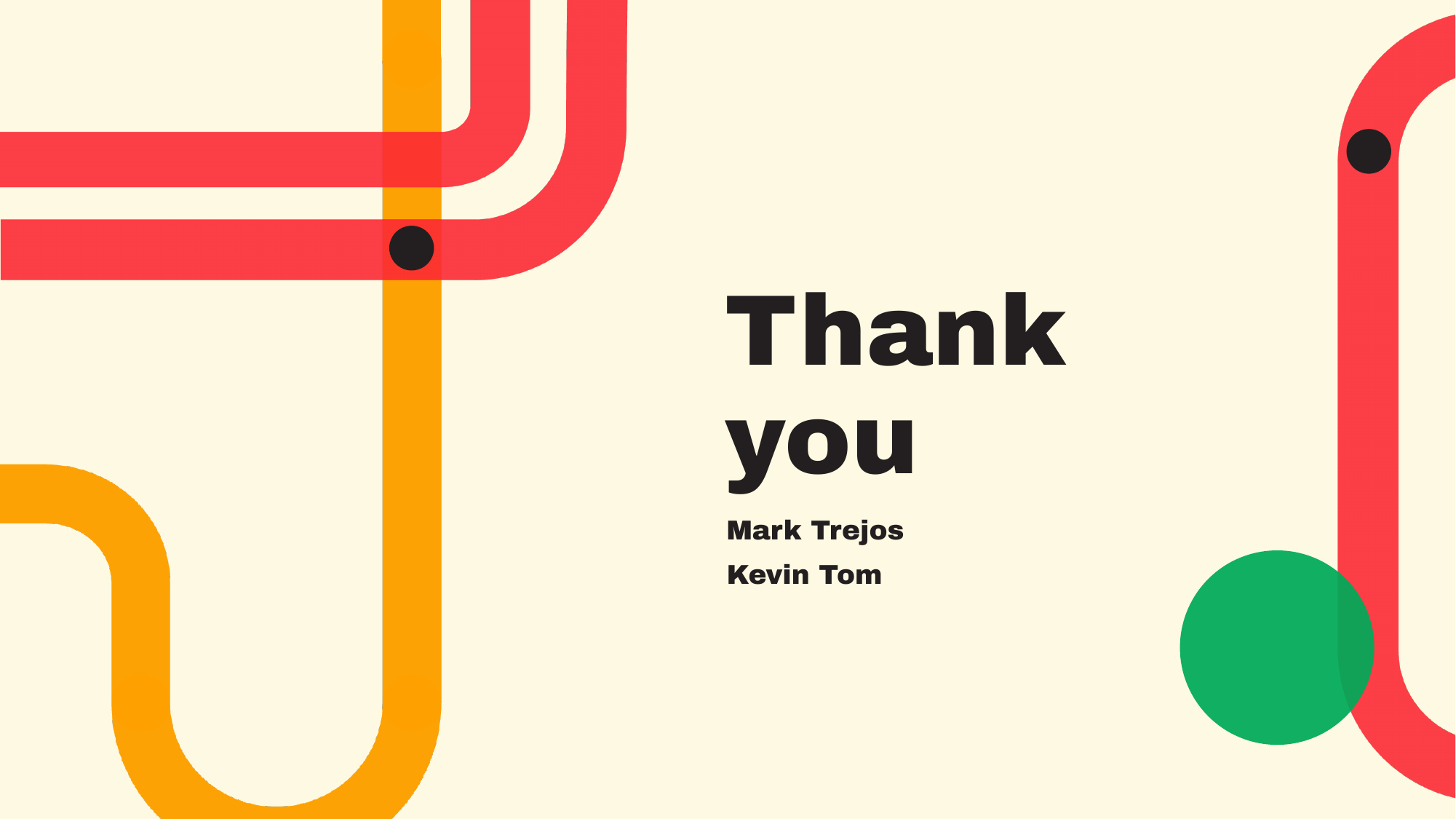

# Thank you
Mark Trejos
Kevin Tom